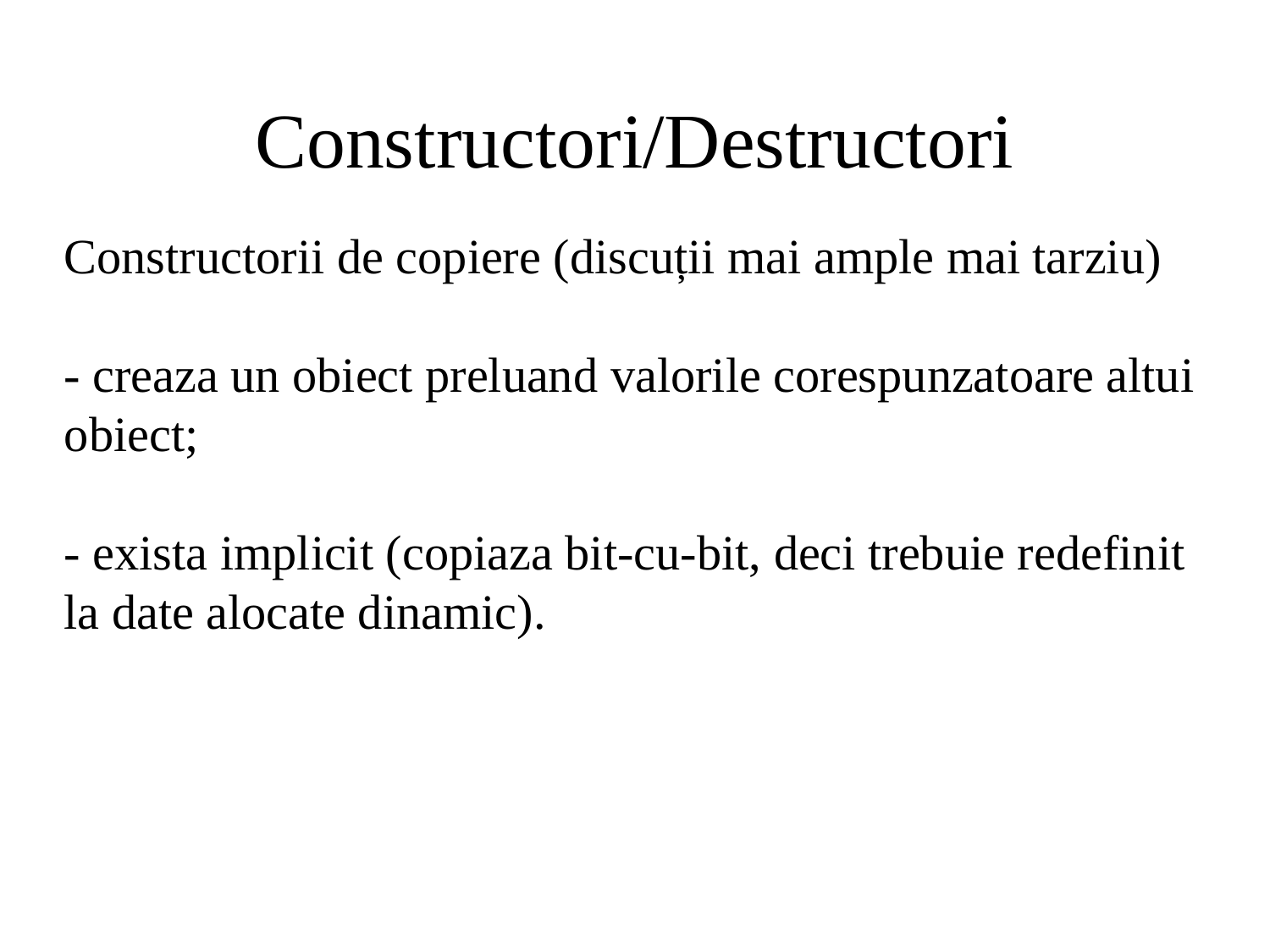

Constructori/Destructori
Constructorii de copiere (discuții mai ample mai tarziu)

- creaza un obiect preluand valorile corespunzatoare altui obiect;

- exista implicit (copiaza bit-cu-bit, deci trebuie redefinit la date alocate dinamic).